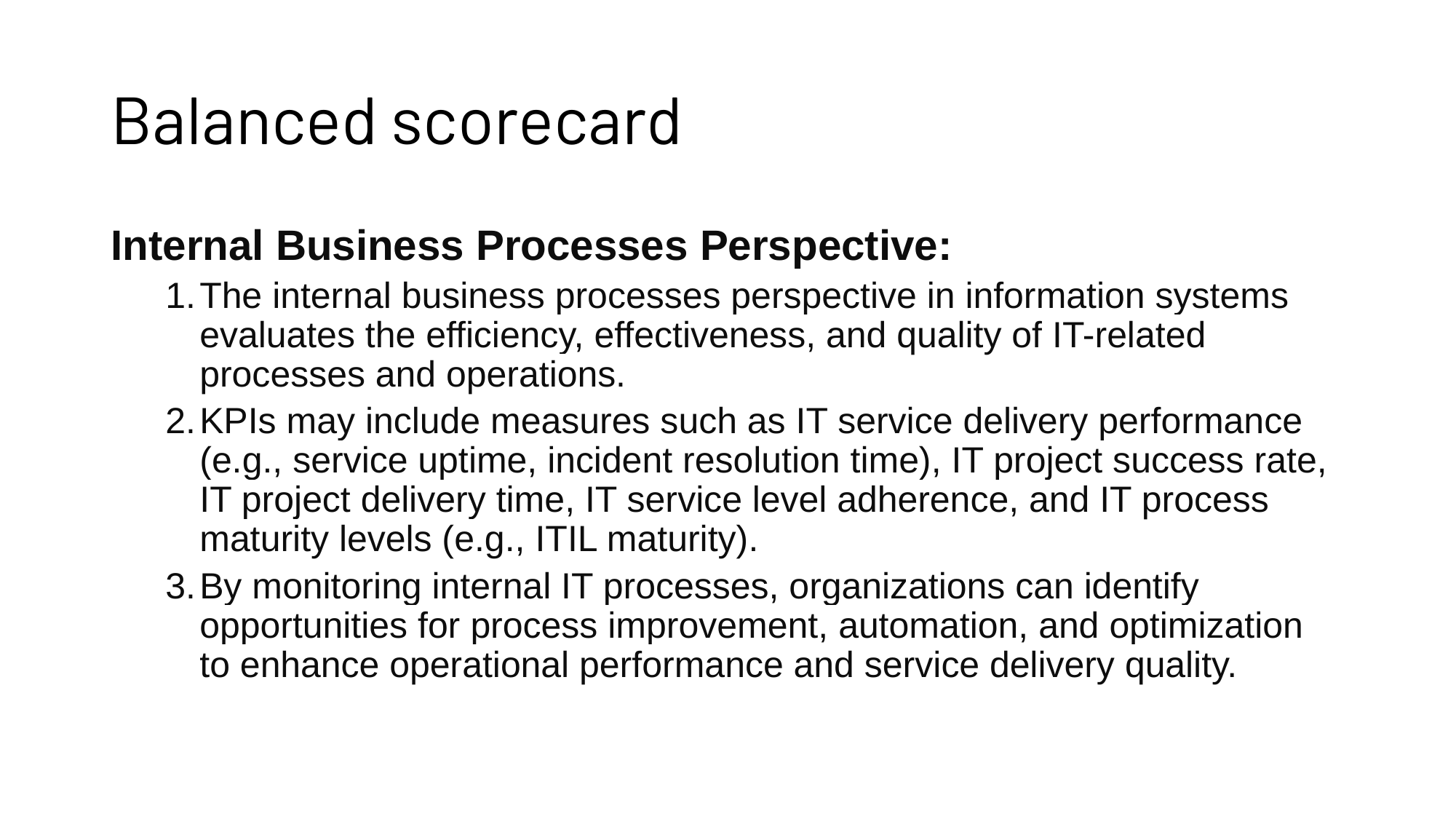

# Balanced scorecard
Internal Business Processes Perspective:
The internal business processes perspective in information systems evaluates the efficiency, effectiveness, and quality of IT-related processes and operations.
KPIs may include measures such as IT service delivery performance (e.g., service uptime, incident resolution time), IT project success rate, IT project delivery time, IT service level adherence, and IT process maturity levels (e.g., ITIL maturity).
By monitoring internal IT processes, organizations can identify opportunities for process improvement, automation, and optimization to enhance operational performance and service delivery quality.